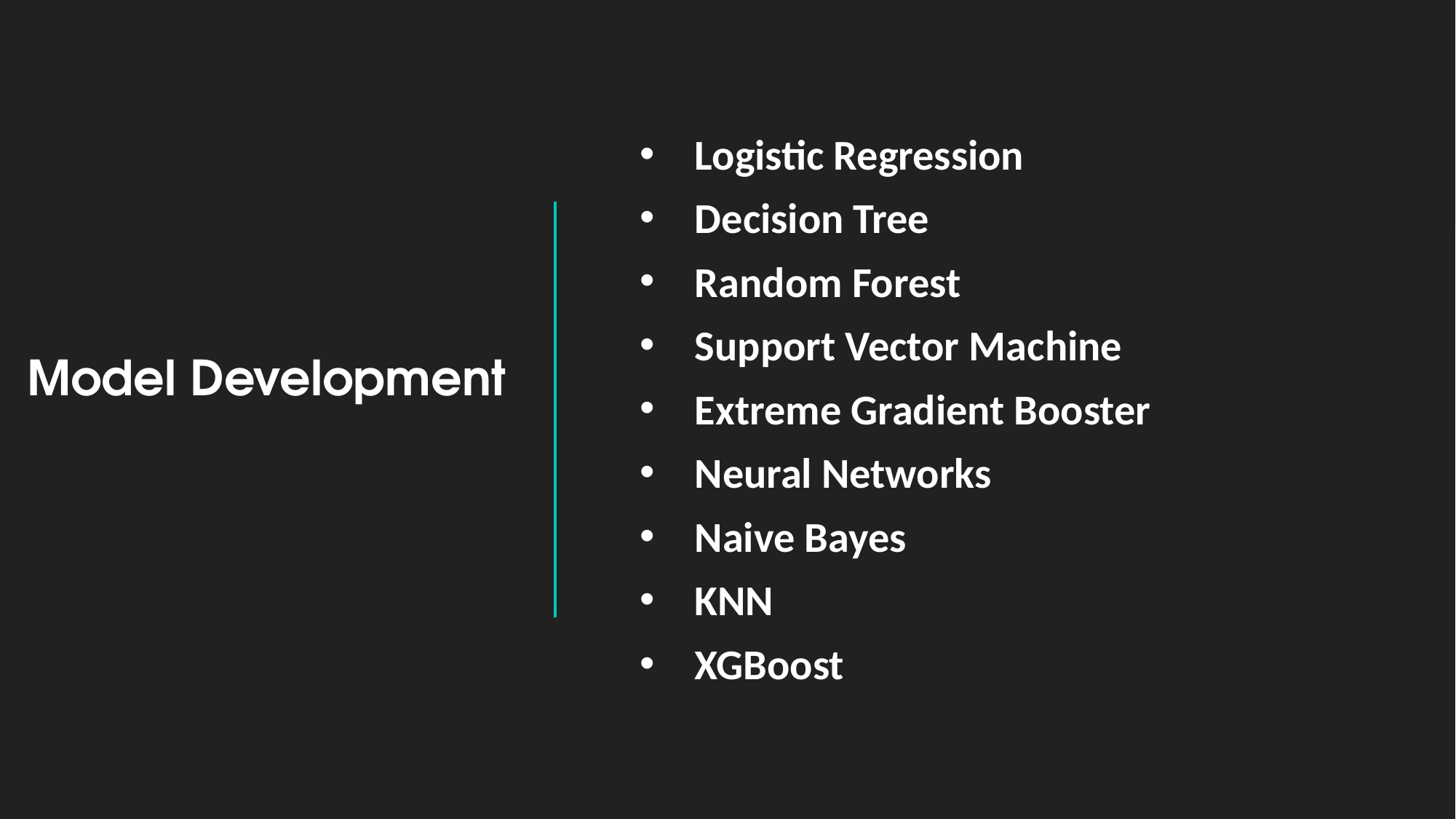

Model Development
Logistic Regression
Decision Tree
Random Forest
Support Vector Machine
Extreme Gradient Booster
Neural Networks
Naive Bayes
KNN
XGBoost